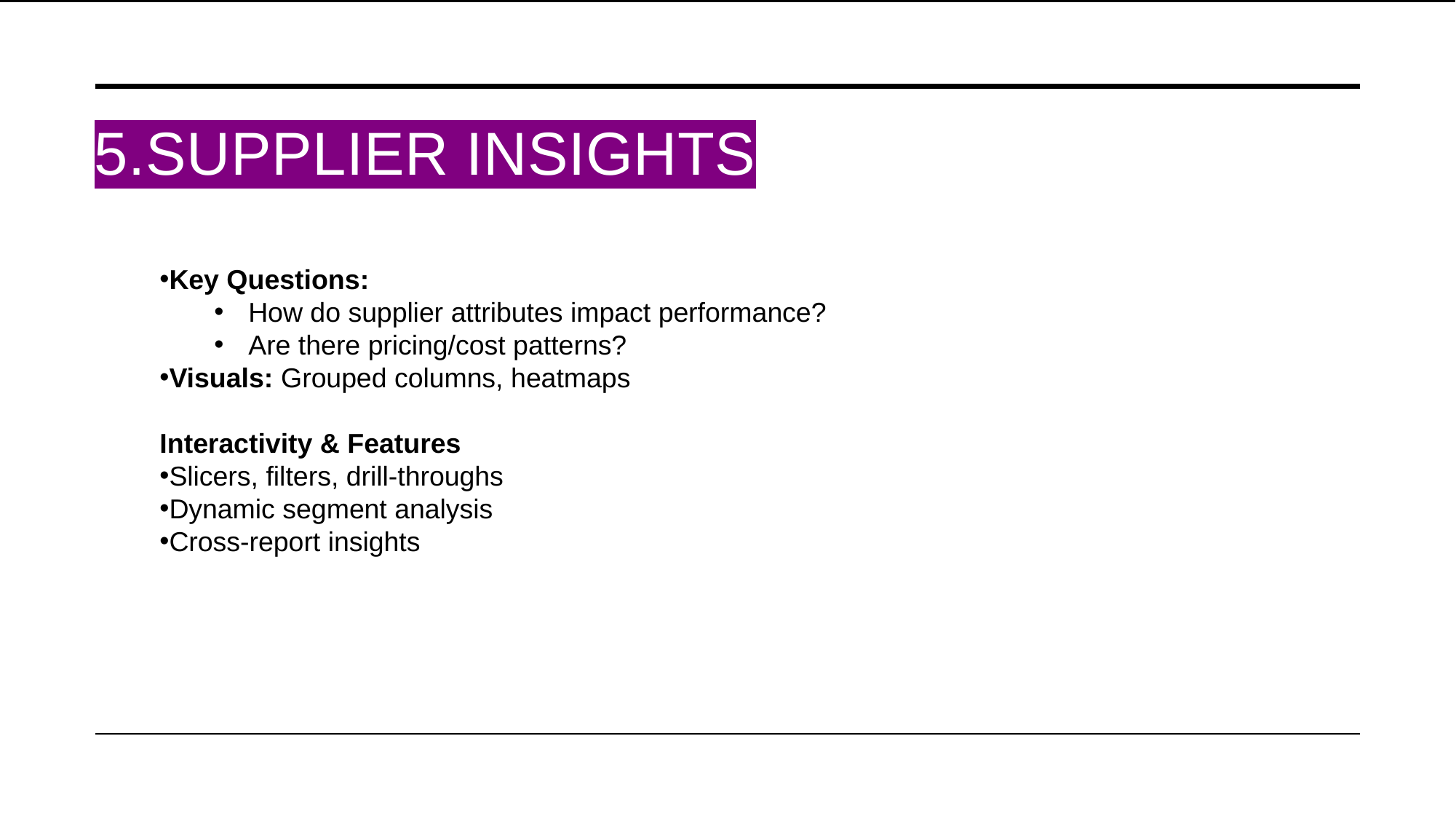

# 5.SUPPLIER INSIGHTS
Key Questions:
How do supplier attributes impact performance?
Are there pricing/cost patterns?
Visuals: Grouped columns, heatmaps

Interactivity & Features
Slicers, filters, drill-throughs
Dynamic segment analysis
Cross-report insights